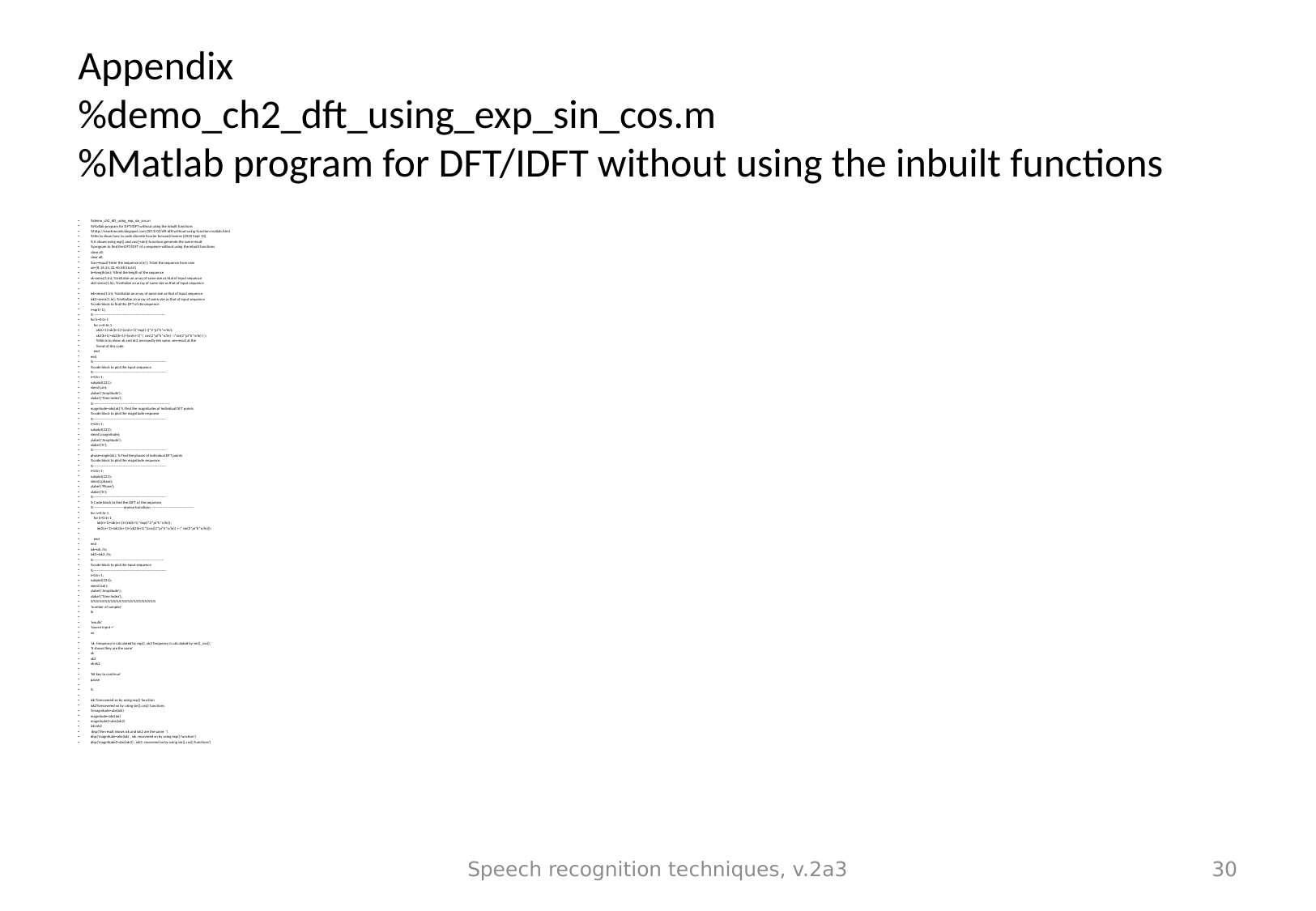

# Appendix %demo_ch2_dft_using_exp_sin_cos.m %Matlab program for DFT/IDFT without using the inbuilt functions
%demo_ch2_dft_using_exp_sin_cos.m
%Matlab program for DFT/IDFT without using the inbuilt functions
%http://newlinecode.blogspot.com/2013/02/dft-idft-without-using-function-matlab.html
%this to show how to code discrete Fourier forward/inverse (2020 Sept 10)
% It shows using exp() and cos()+sin() functions generate the same result
%program to find the DFT/IDFT of a sequence without using the inbuilt functions
close all;
clear all;
%xn=input('Enter the sequence x(n)'); %Get the sequence from user
xn=[8,16,24,32,40,48,56,64]
ln=length(xn); %find the length of the sequence
xk=zeros(1,ln); %initialize an array of same size as that of input sequence
xk2=zeros(1,ln); %initialize an array of same size as that of input sequence

ixk=zeros(1,ln); %initialize an array of same size as that of input sequence
ixk2=zeros(1,ln); %initialize an array of same size as that of input sequence
%code block to find the DFT of the sequence
i=sqrt(-1);
%-----------------------------------------------------------
for k=0:ln-1
    for n=0:ln-1
       xk(k+1)=xk(k+1)+(xn(n+1)*exp((-i)*2*pi*k*n/ln));
       xk2(k+1)=xk2(k+1)+(xn(n+1)*(  cos(2*pi*k*n/ln) - i*sin(2*pi*k*n/ln) ) );
       %this is to show xk and xk2 are exactly teh same, see result at the
       %end of this code
    end
end
%------------------------------------------------------------
%code block to plot the input sequence
%------------------------------------------------------------
t=0:ln-1;
subplot(221);
stem(t,xn);
ylabel ('Amplitude');
xlabel ('Time Index');
%---------------------------------------------------------------
magnitude=abs(xk) % Find the magnitudes of individual DFT points
%code block to plot the magnitude response
%------------------------------------------------------------
t=0:ln-1;
subplot(222);
stem(t,magnitude);
ylabel ('Amplitude');
xlabel ('K');
%------------------------------------------------------------
phase=angle(xk); % Find the phases of individual DFT points
%code block to plot the magnitude sequence
%------------------------------------------------------------
t=0:ln-1;
subplot(223);
stem(t,phase);
ylabel ('Phase');
xlabel ('K');
%------------------------------------------------------------
% Code block to find the IDFT of the sequence
%-------------------------inverse transform -----------------------------------
for n=0:ln-1
    for k=0:ln-1
        ixk(n+1)=ixk(n+1)+(xk(k+1)*exp(i*2*pi*k*n/ln));
        ixk2(n+1)=ixk2(n+1)+(xk2(k+1)*(cos((2*pi*k*n/ln)) + i* sin(2*pi*k*n/ln)));

    end
end
ixk=ixk./ln;
ixk2=ixk2./ln;
%----------------------------------------------------------
%code block to plot the input sequence
%------------------------------------------------------------
t=0:ln-1;
subplot(224);
stem(t,ixk);
ylabel ('Amplitude');
xlabel ('Time Index');
%%%%%%%%%%%%%%%%%%%%%%%
'number of samples'
ln

'results'
'source input ='
xn

'xk  frequency is calculated by exp(), xk2 frequency is calculated by sin()_cos(),'
'It shows they are the same'
xk
xk2
xk-xk2

'hit key to continue'
pause

%

ixk %recovered xn by using exp() function
ixk2%recovered xn by using sin(),cos() functions
%magnitude=abs(ixk)
magnitude=abs(ixk)
magnitude2=abs(ixk2)
ixk-ixk2
 disp('the result shows ixk and ixk2 are the same: ')
disp('magnitude=abs(ixk) , ixk :recovered xn by using exp() function')
disp('magnitude2=abs(ixk2) , ixk2: recovered xn by using sin(),cos() functions')
Speech recognition techniques, v.2a3
30